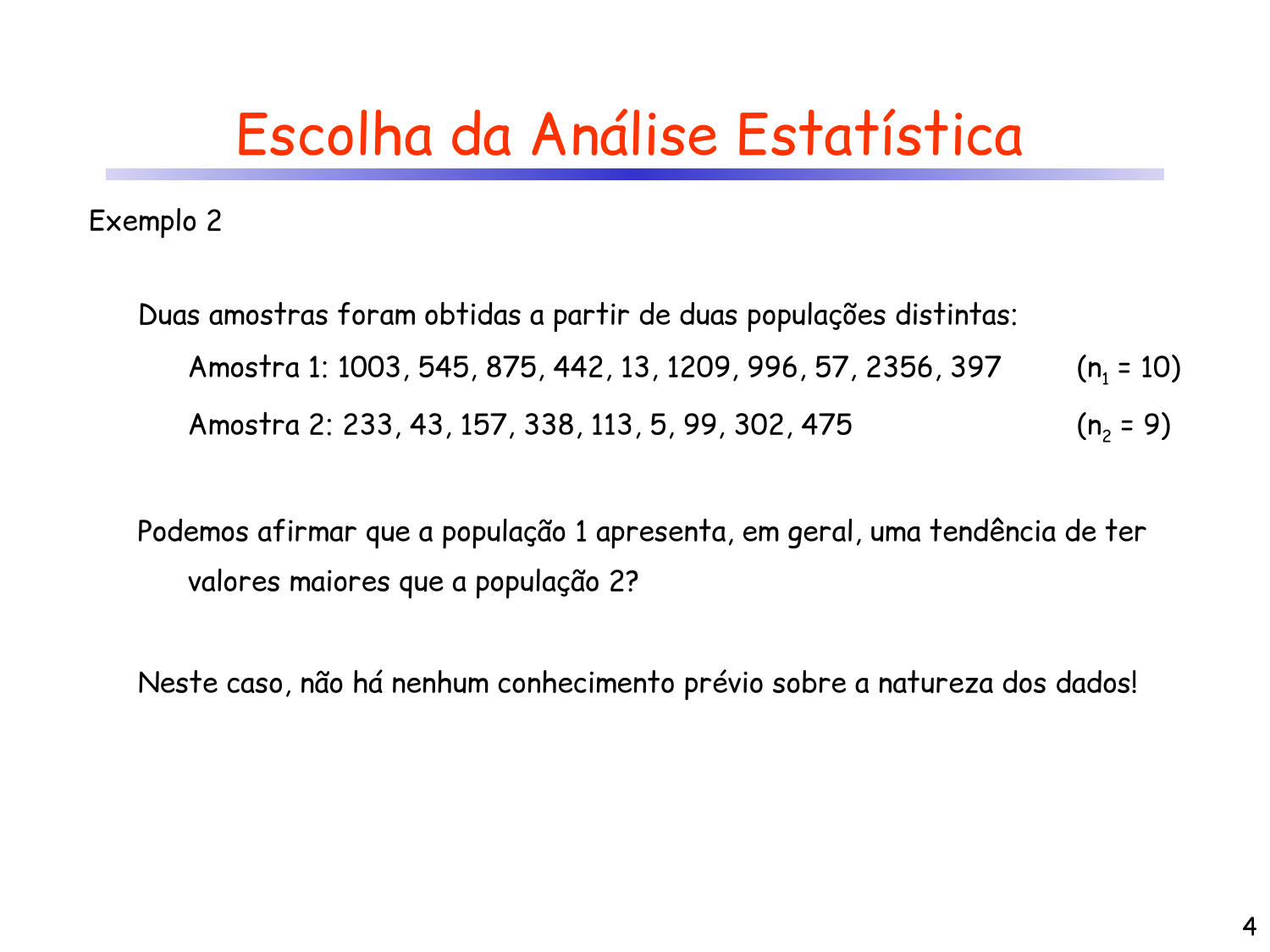

# Escolha da Análise Estatística
Exemplo 2
Duas amostras foram obtidas a partir de duas populações distintas:
Amostra 1: 1003, 545, 875, 442, 13, 1209, 996, 57, 2356, 397	(n1 = 10)
Amostra 2: 233, 43, 157, 338, 113, 5, 99, 302, 475		(n2 = 9)

Podemos afirmar que a população 1 apresenta, em geral, uma tendência de ter valores maiores que a população 2?

Neste caso, não há nenhum conhecimento prévio sobre a natureza dos dados!
4